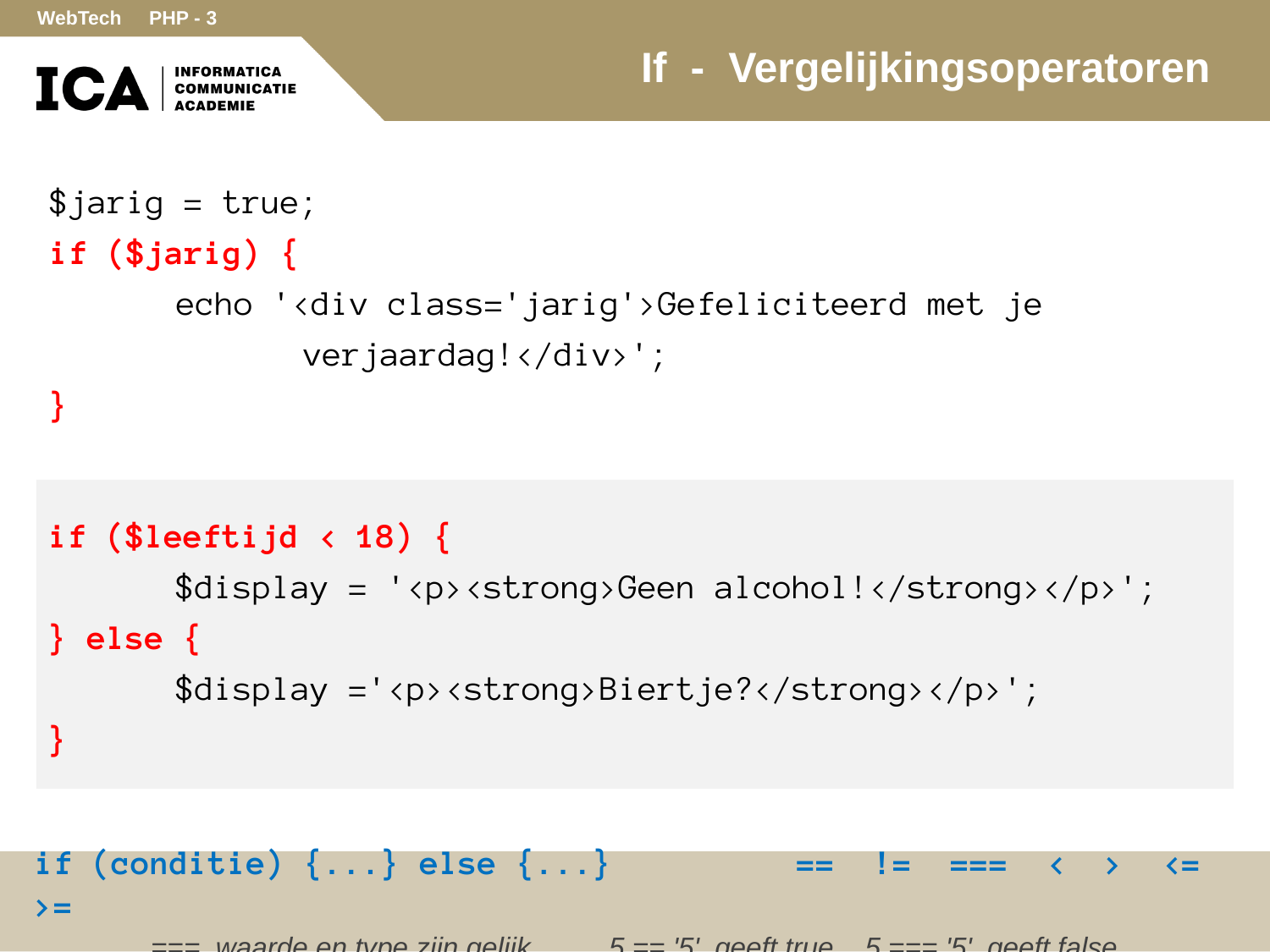

# If  -  Vergelijkingsoperatoren
$jarig = true;
if ($jarig) {
	echo '<div class='jarig'>Gefeliciteerd met je
		verjaardag!</div>';
}
if ($leeftijd < 18) {
	$display = '<p><strong>Geen alcohol!</strong></p>';
} else {
	$display ='<p><strong>Biertje?</strong></p>';
}
if (conditie) {...} else {...}     	==  !=  ===  <  >  <=  >=
===  waarde en type zijn gelijk          5 == '5'  geeft true    5 === '5'  geeft false